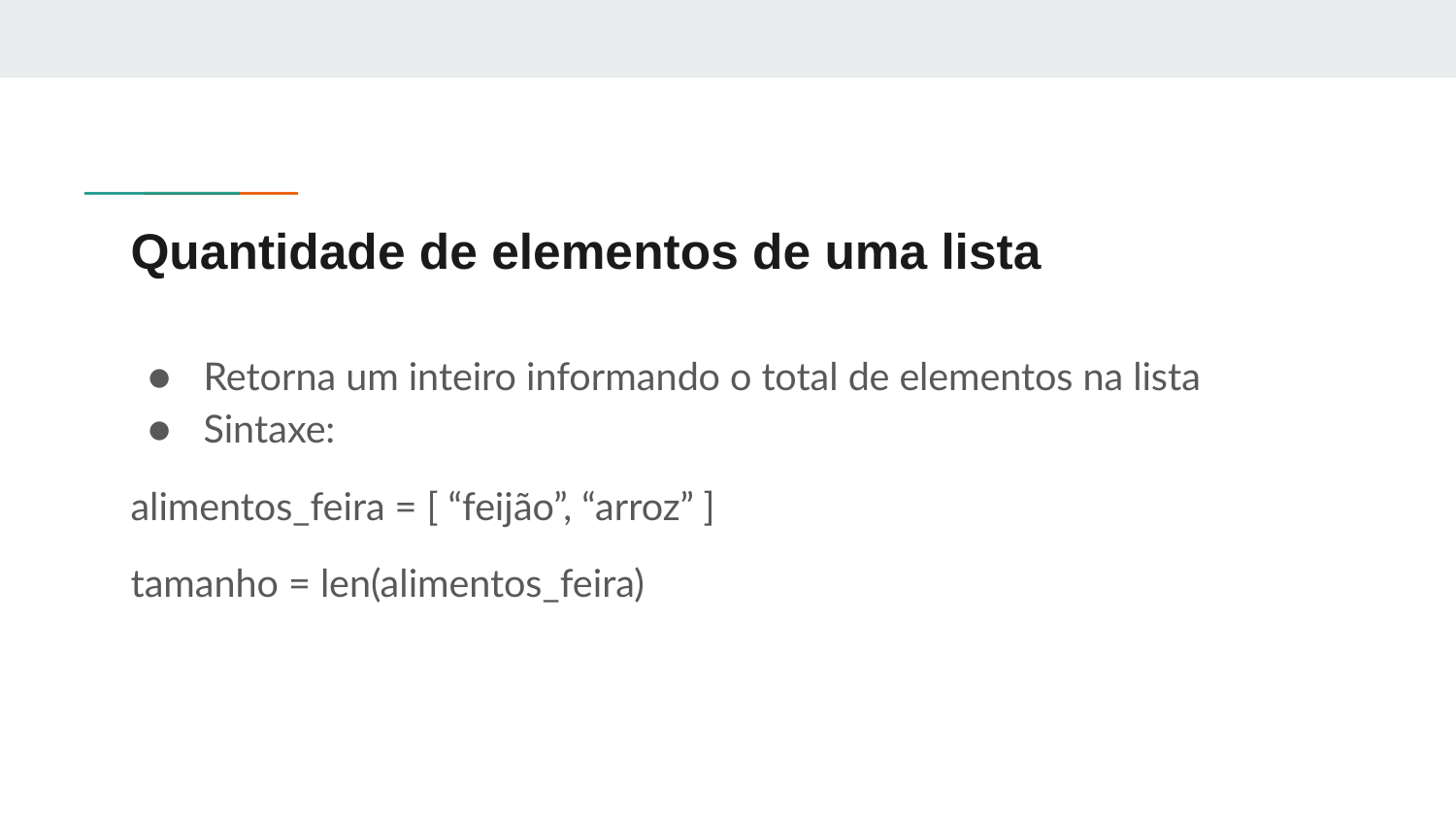

# Quantidade de elementos de uma lista
Retorna um inteiro informando o total de elementos na lista
Sintaxe:
alimentos_feira = [ “feijão”, “arroz” ]
tamanho = len(alimentos_feira)